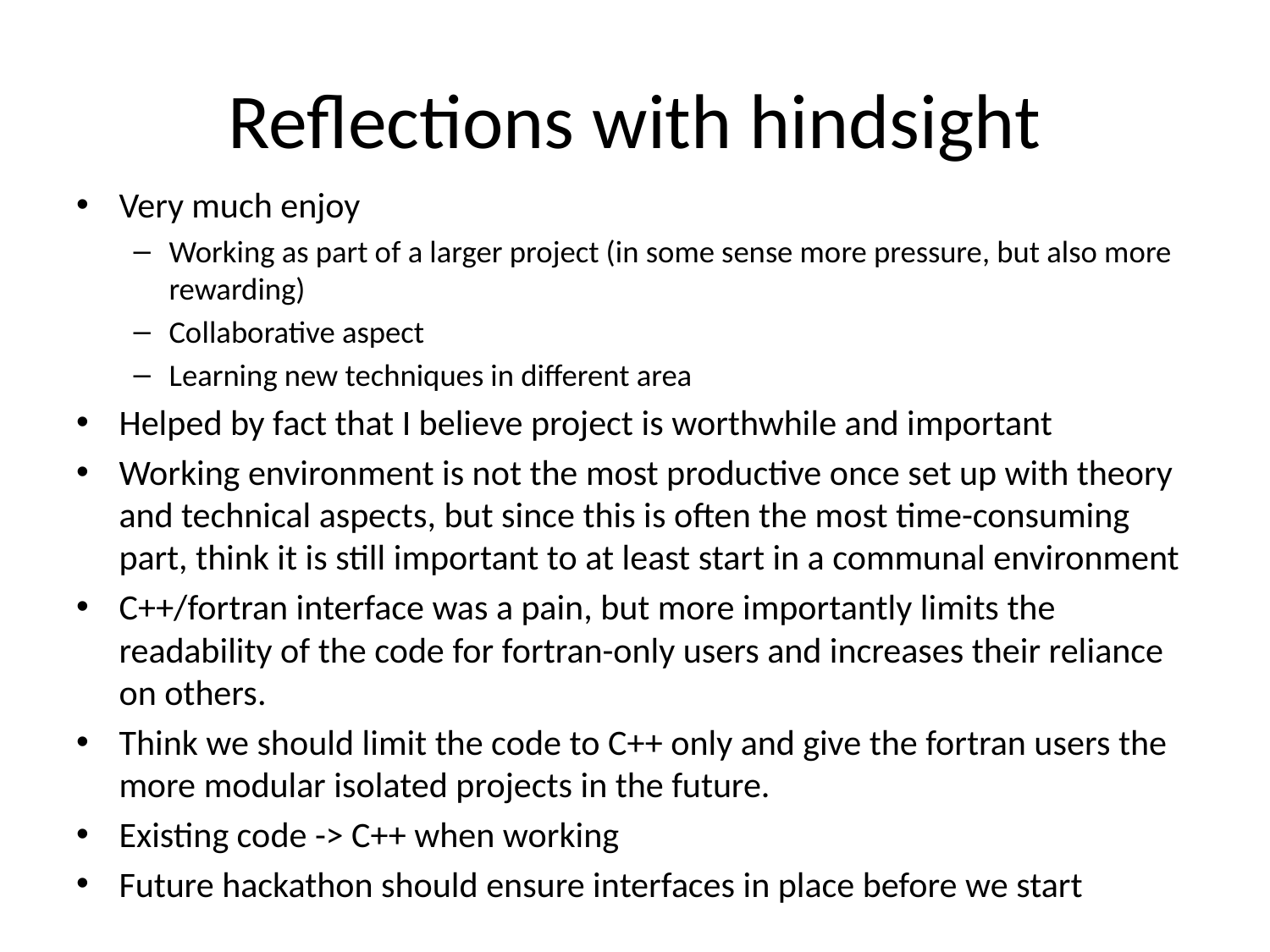

# Reflections with hindsight
Very much enjoy
Working as part of a larger project (in some sense more pressure, but also more rewarding)
Collaborative aspect
Learning new techniques in different area
Helped by fact that I believe project is worthwhile and important
Working environment is not the most productive once set up with theory and technical aspects, but since this is often the most time-consuming part, think it is still important to at least start in a communal environment
C++/fortran interface was a pain, but more importantly limits the readability of the code for fortran-only users and increases their reliance on others.
Think we should limit the code to C++ only and give the fortran users the more modular isolated projects in the future.
Existing code -> C++ when working
Future hackathon should ensure interfaces in place before we start